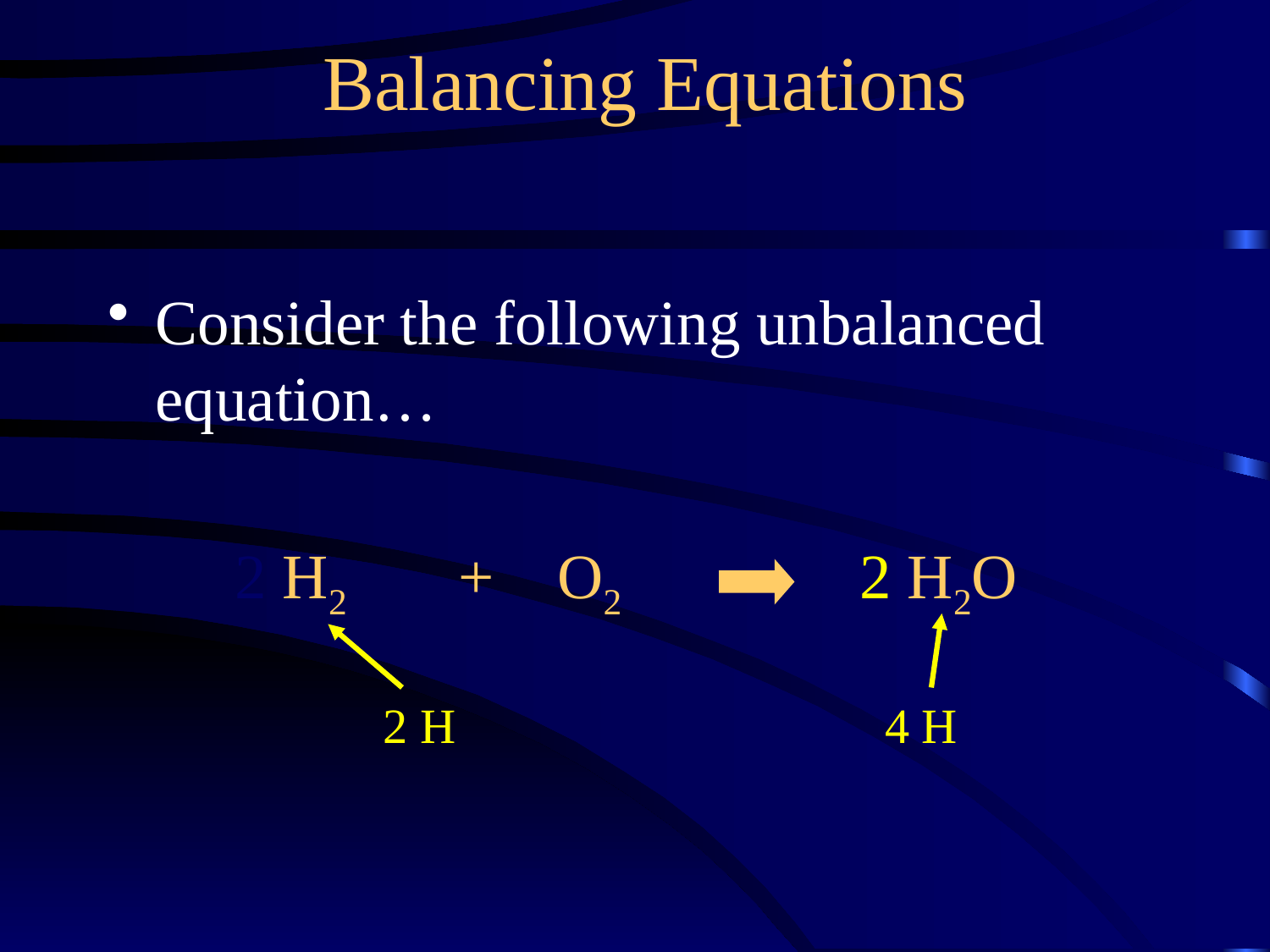

Balancing Equations
Consider the following unbalanced equation…

     2 H2       +    O2               2 H2O

2 H                                   4 H